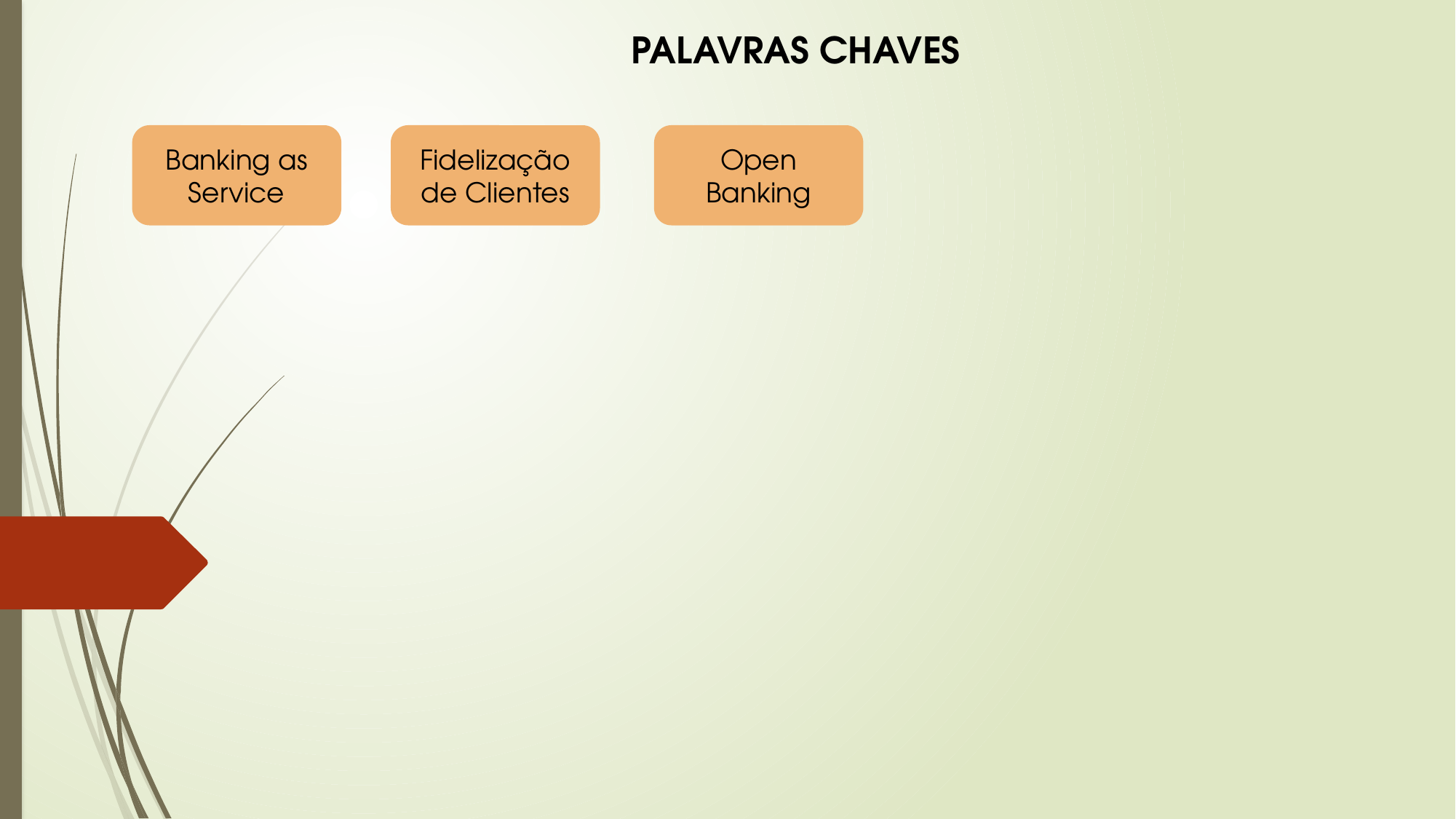

PALAVRAS CHAVES
Banking as Service
Fidelização de Clientes
Open Banking